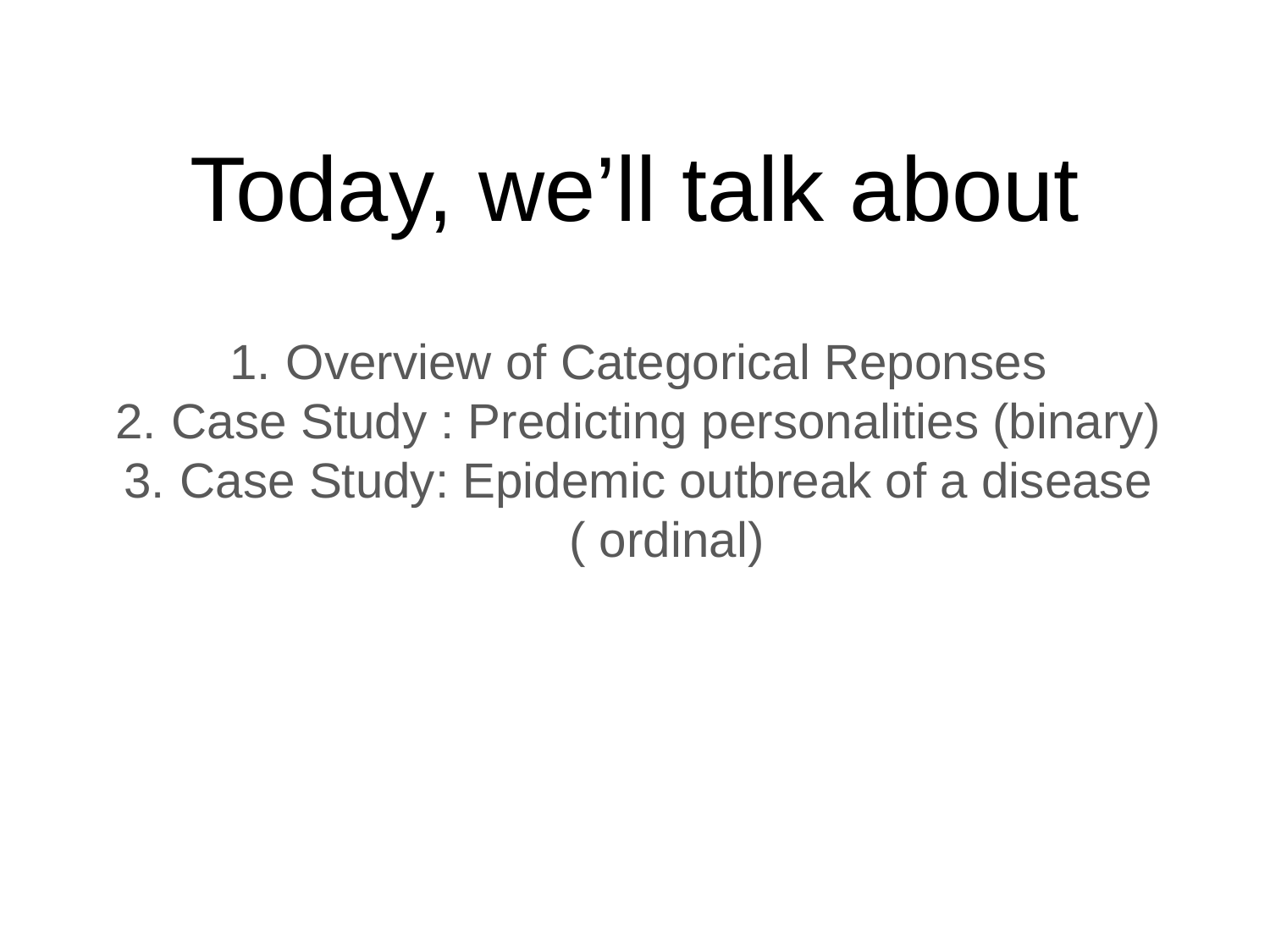

# Today, we’ll talk about
Overview of Categorical Reponses
Case Study : Predicting personalities (binary)
Case Study: Epidemic outbreak of a disease ( ordinal)